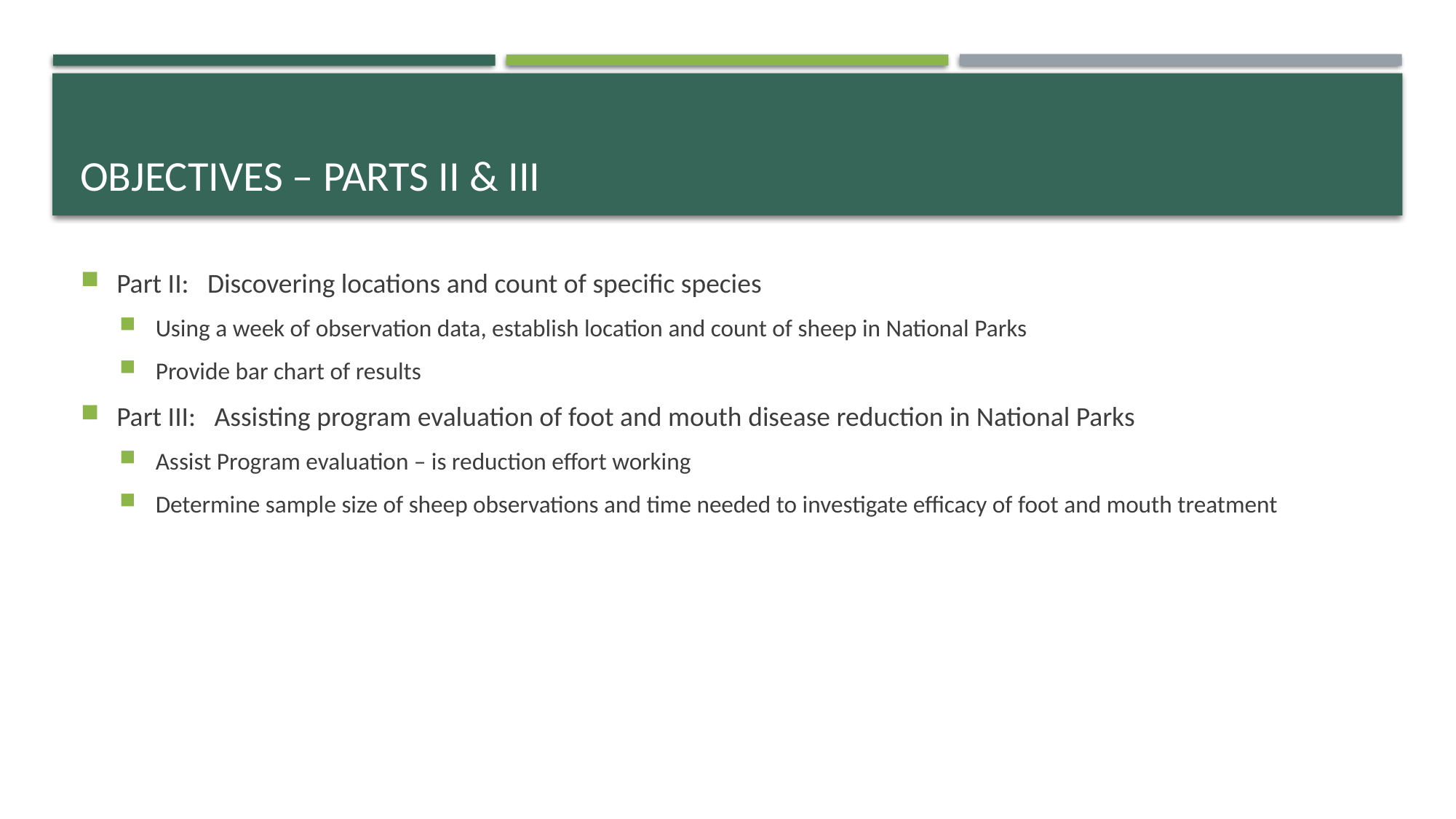

# Objectives – PARTs II & III
Part II:   Discovering locations and count of specific species
Using a week of observation data, establish location and count of sheep in National Parks
Provide bar chart of results
Part III:   Assisting program evaluation of foot and mouth disease reduction in National Parks
Assist Program evaluation – is reduction effort working
Determine sample size of sheep observations and time needed to investigate efficacy of foot and mouth treatment